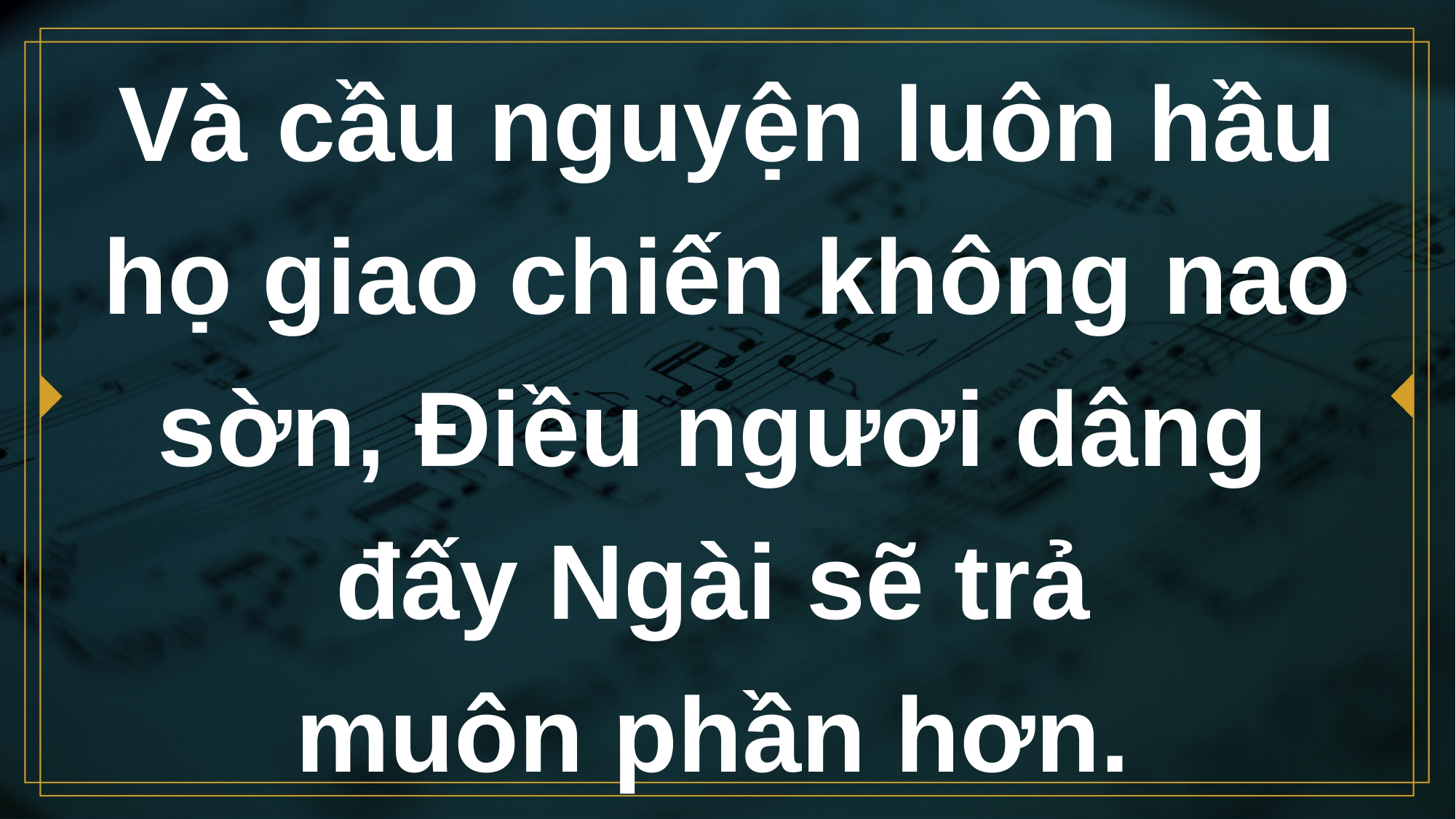

# Và cầu nguyện luôn hầu họ giao chiến không nao sờn, Điều ngươi dâng đấy Ngài sẽ trả muôn phần hơn.